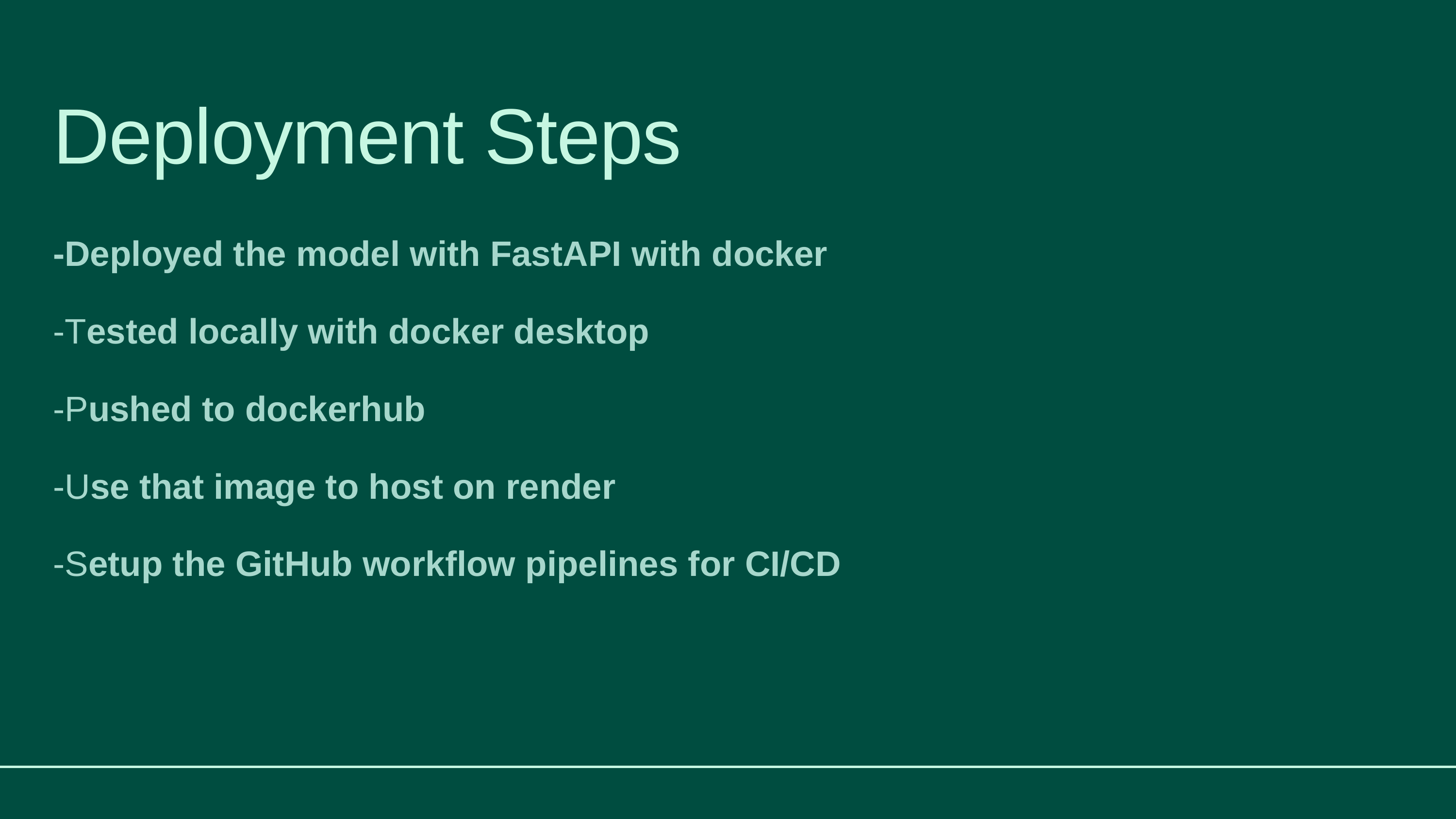

Deployment Steps
-Deployed the model with FastAPI with docker

-Tested locally with docker desktop

-Pushed to dockerhub

-Use that image to host on render

-Setup the GitHub workflow pipelines for CI/CD